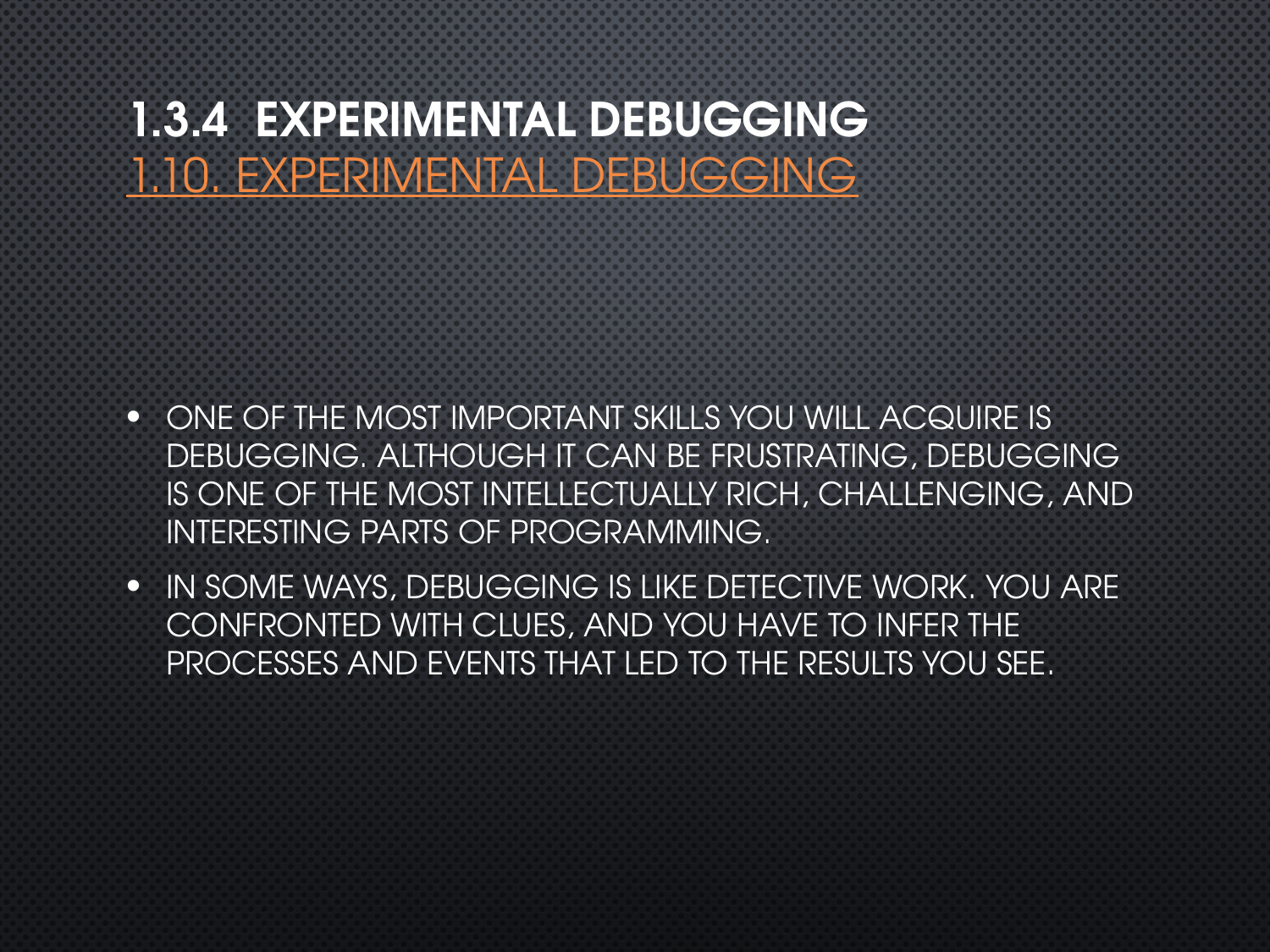

# 1.3.4  Experimental debugging   1.10. Experimental Debugging
One of the most important skills you will acquire is debugging. Although it can be frustrating, debugging is one of the most intellectually rich, challenging, and interesting parts of programming.
In some ways, debugging is like detective work. You are confronted with clues, and you have to infer the processes and events that led to the results you see.